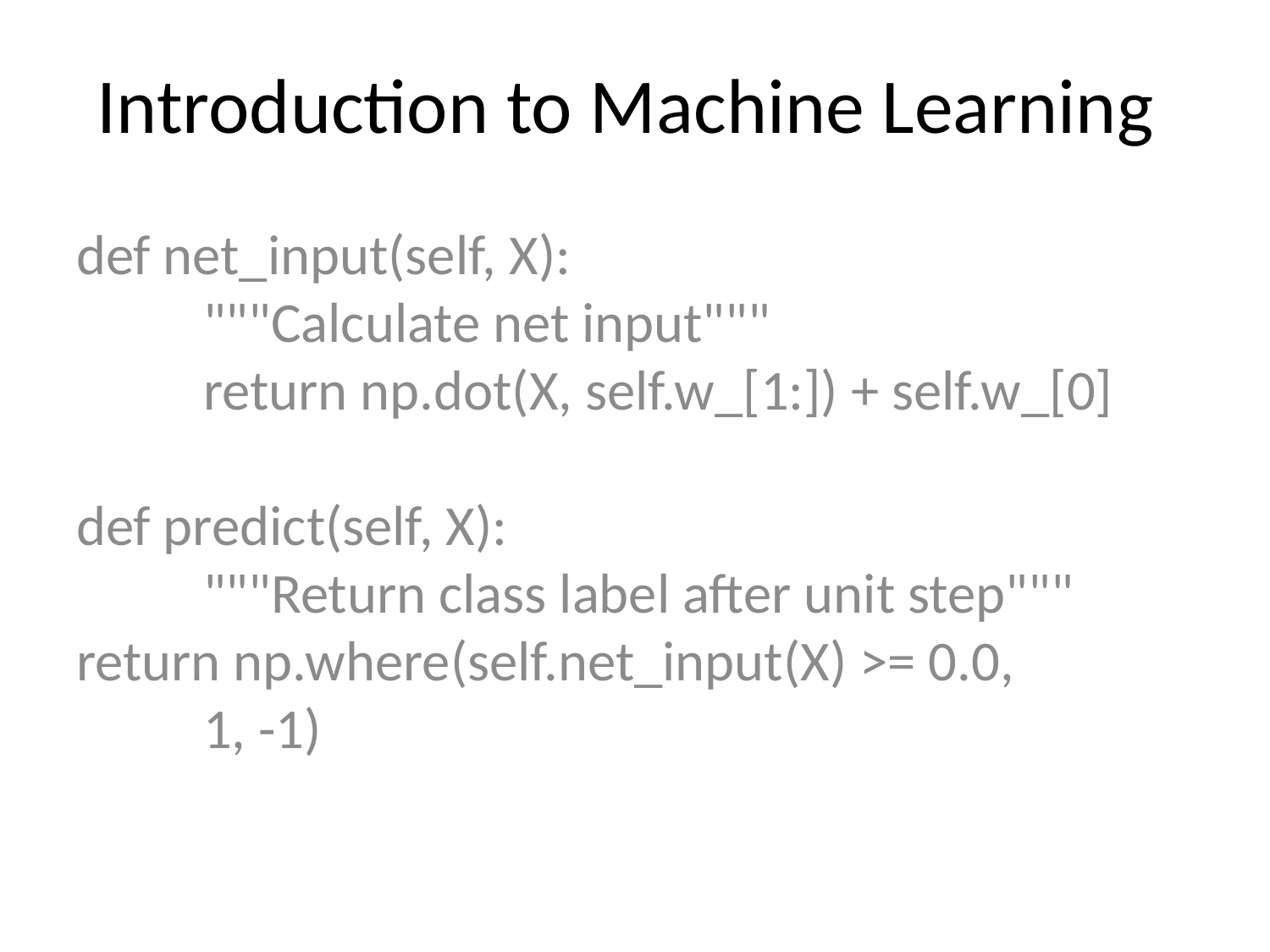

# Introduction to Machine Learning
def net_input(self, X):
	"""Calculate net input"""
	return np.dot(X, self.w_[1:]) + self.w_[0]

def predict(self, X):
	"""Return class label after unit step""" 	return np.where(self.net_input(X) >= 0.0, 		1, -1)